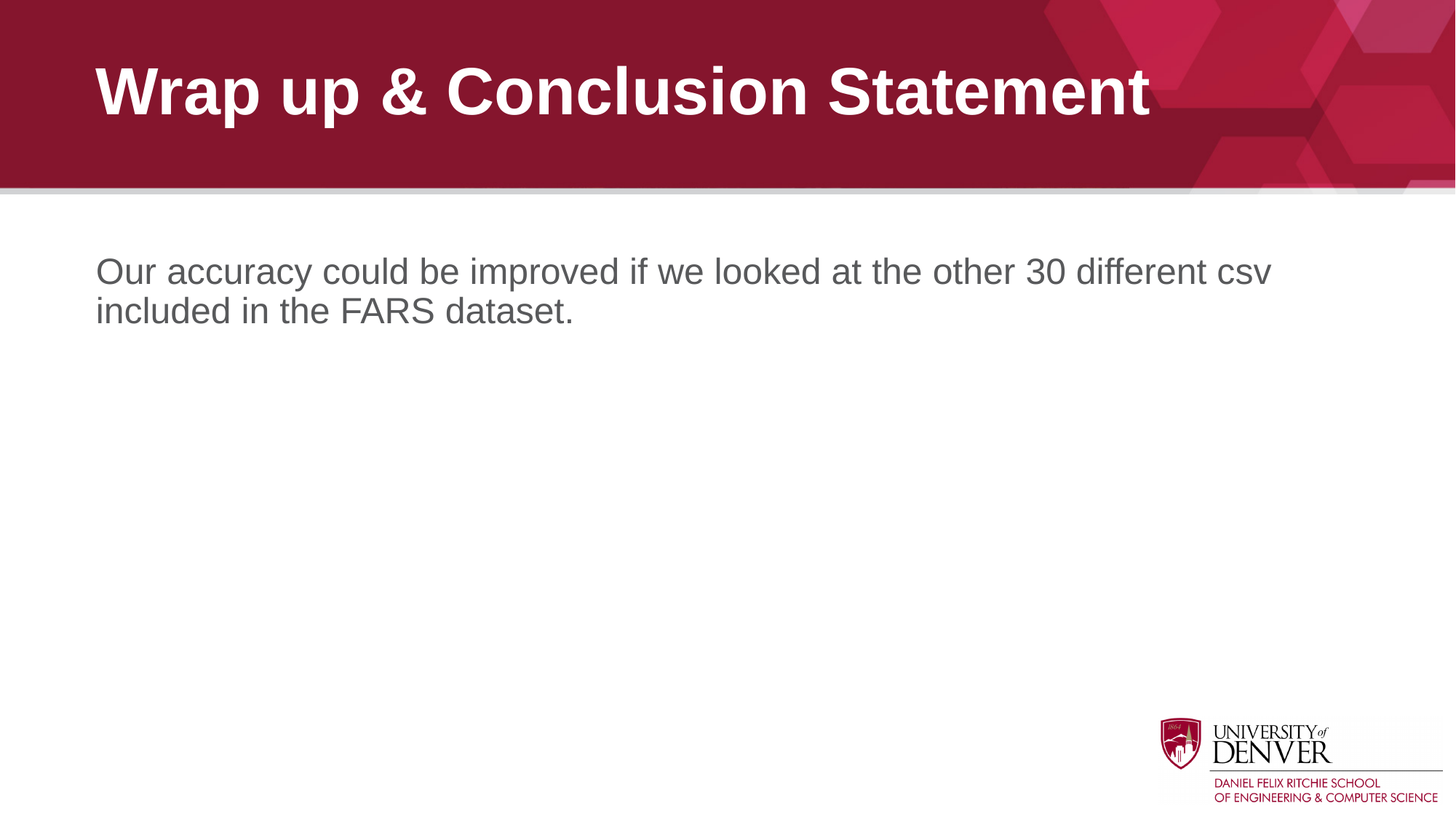

# Wrap up & Conclusion Statement
Our accuracy could be improved if we looked at the other 30 different csv included in the FARS dataset.